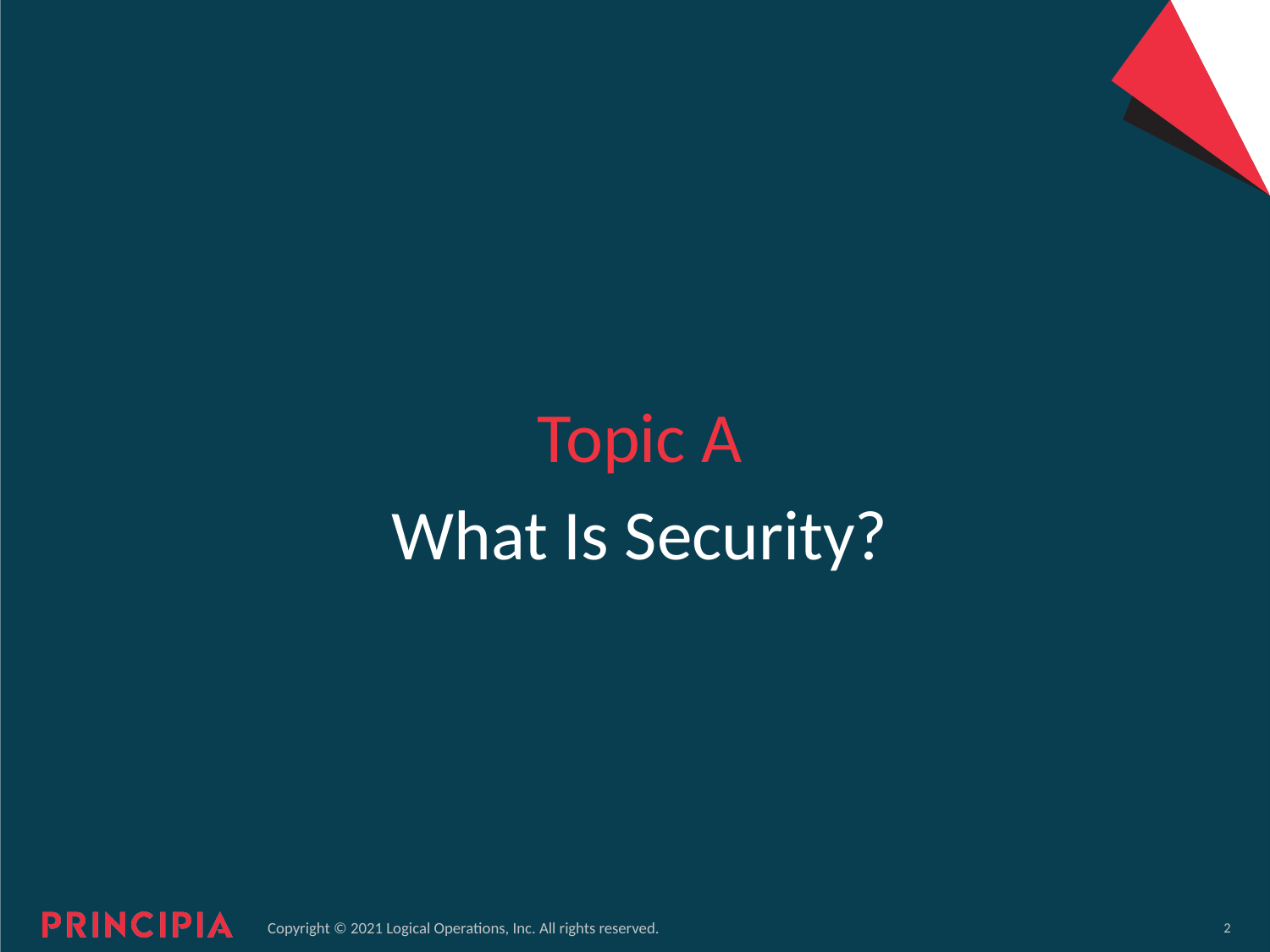

Topic A
# What Is Security?
2